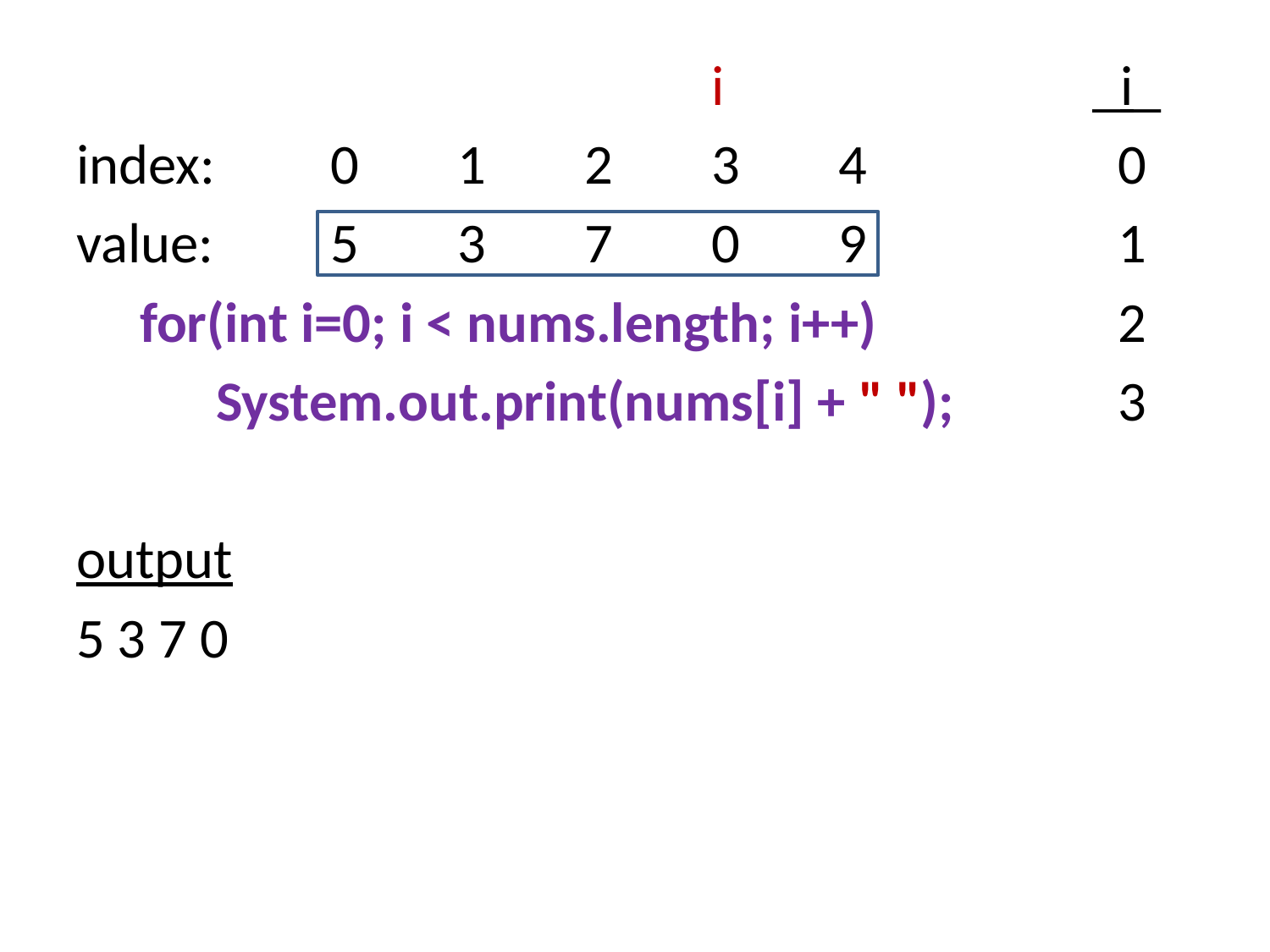

#
                    	    	  	i			_i_
index:	0	1	2	3	4		  0
value:	5	3	7	0	9		  1
     for(int i=0; i < nums.length; i++)		  2
           System.out.print(nums[i] + " ");		  3

output
5 3 7 0